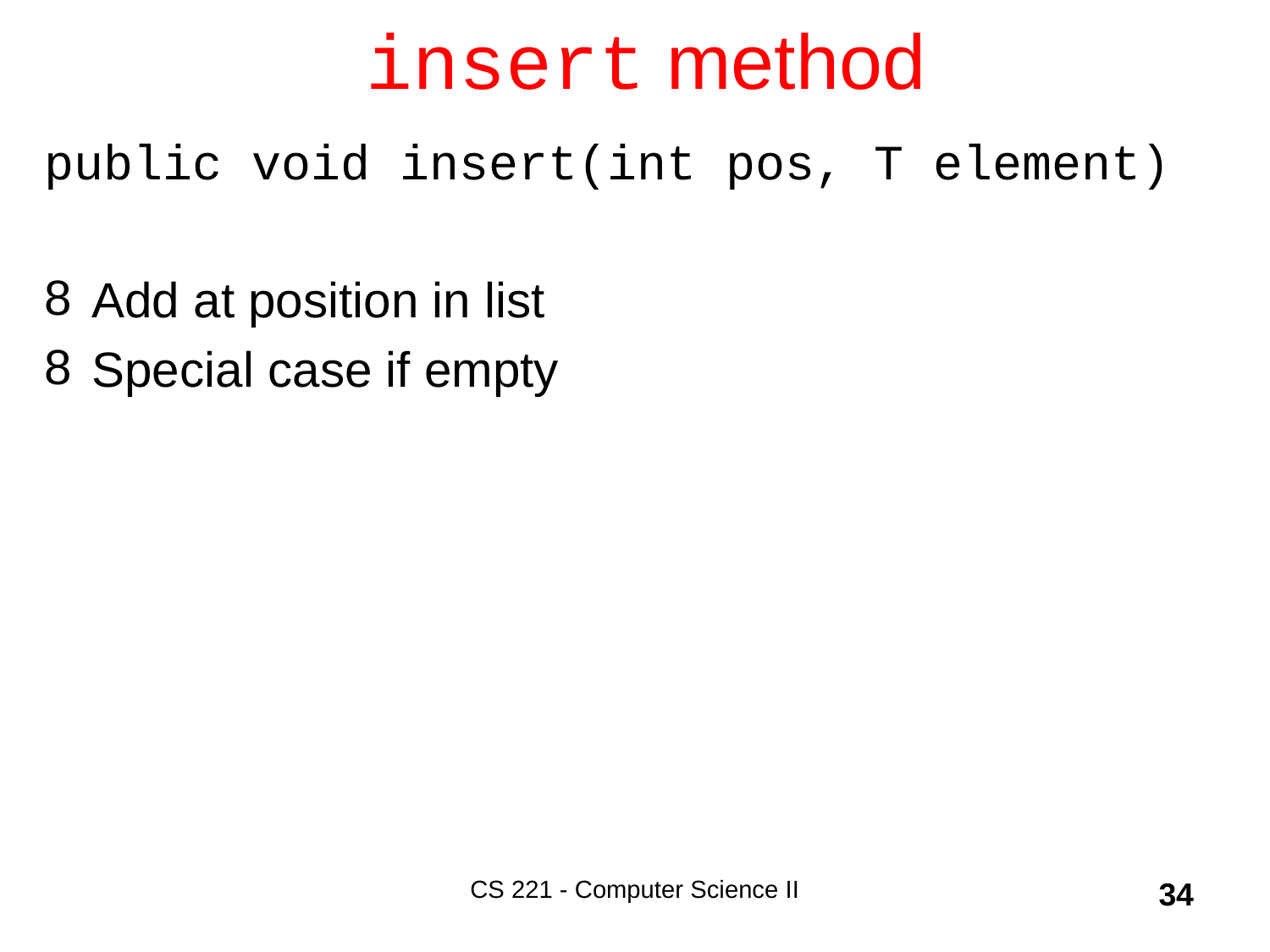

# insert method
public void insert(int pos, T element)

Add at position in list
Special case if empty
CS 221 - Computer Science II
34